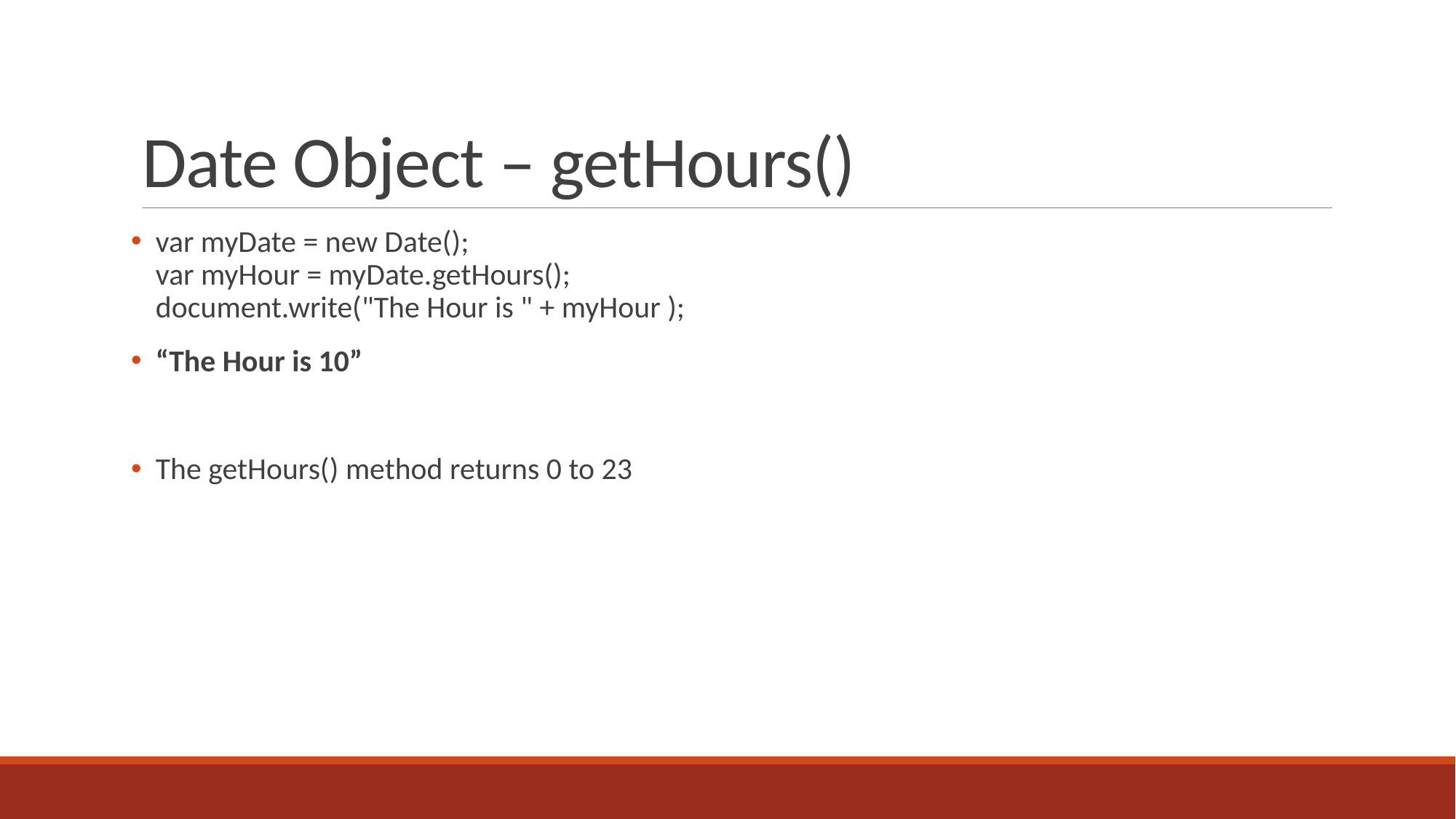

# Date Object – getHours()
  var myDate = new Date();
  var myHour = myDate.getHours();
  document.write("The Hour is " + myHour );
  “The Hour is 10”

  The getHours() method returns 0 to 23